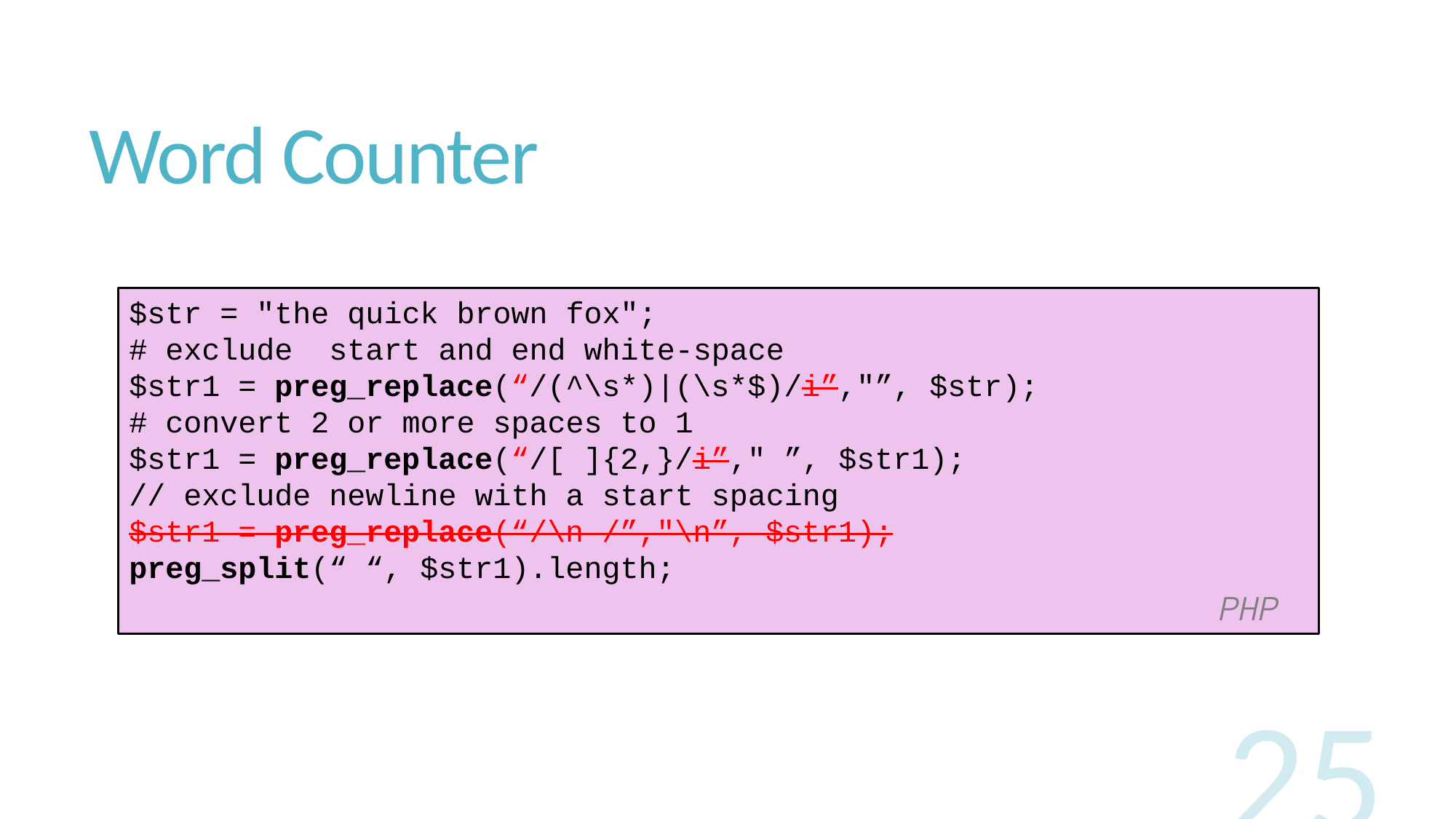

# Word Counter
$str = "the quick brown fox";
# exclude  start and end white-space
$str1 = preg_replace(“/(^\s*)|(\s*$)/i”,"”, $str);
# convert 2 or more spaces to 1
$str1 = preg_replace(“/[ ]{2,}/i”," ”, $str1);
// exclude newline with a start spacing
$str1 = preg_replace(“/\n /”,"\n”, $str1);
preg_split(“ “, $str1).length;
	   									PHP
25